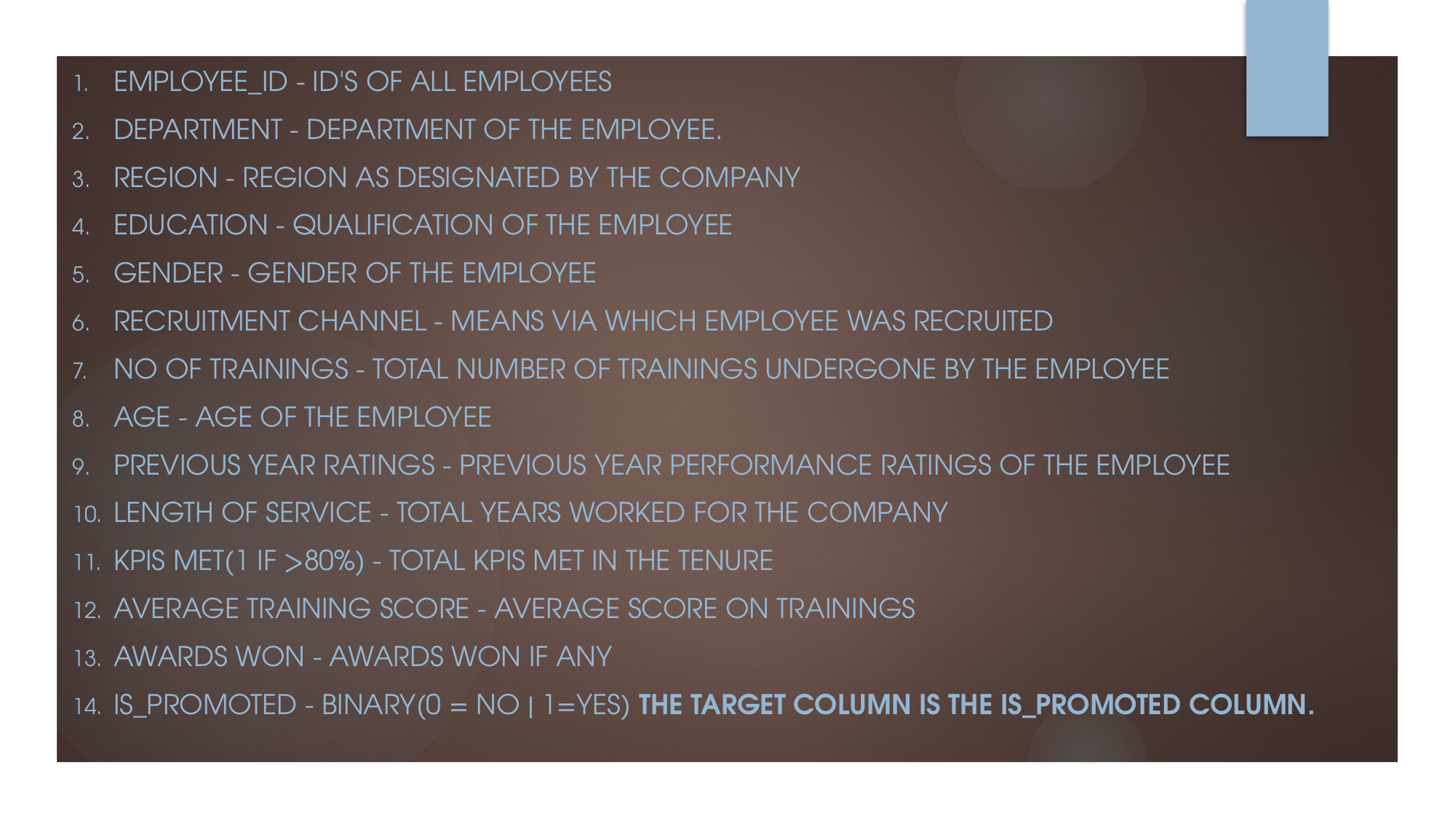

Employee_Id - ID's of all Employees
Department - department of the employee.
Region - region as designated by the company
Education - qualification of the employee
Gender - gender of the employee
Recruitment channel - means via which employee was recruited
No of trainings - total number of trainings undergone by the employee
Age - age of the employee
Previous year ratings - previous year performance ratings of the employee
Length of service - total years worked for the company
KPIs met(1 if >80%) - total KPIs met in the tenure
Average training score - average score on trainings
Awards won - Awards won if any
is_promoted - Binary(0 = No | 1=Yes) The target column is the is_promoted column.